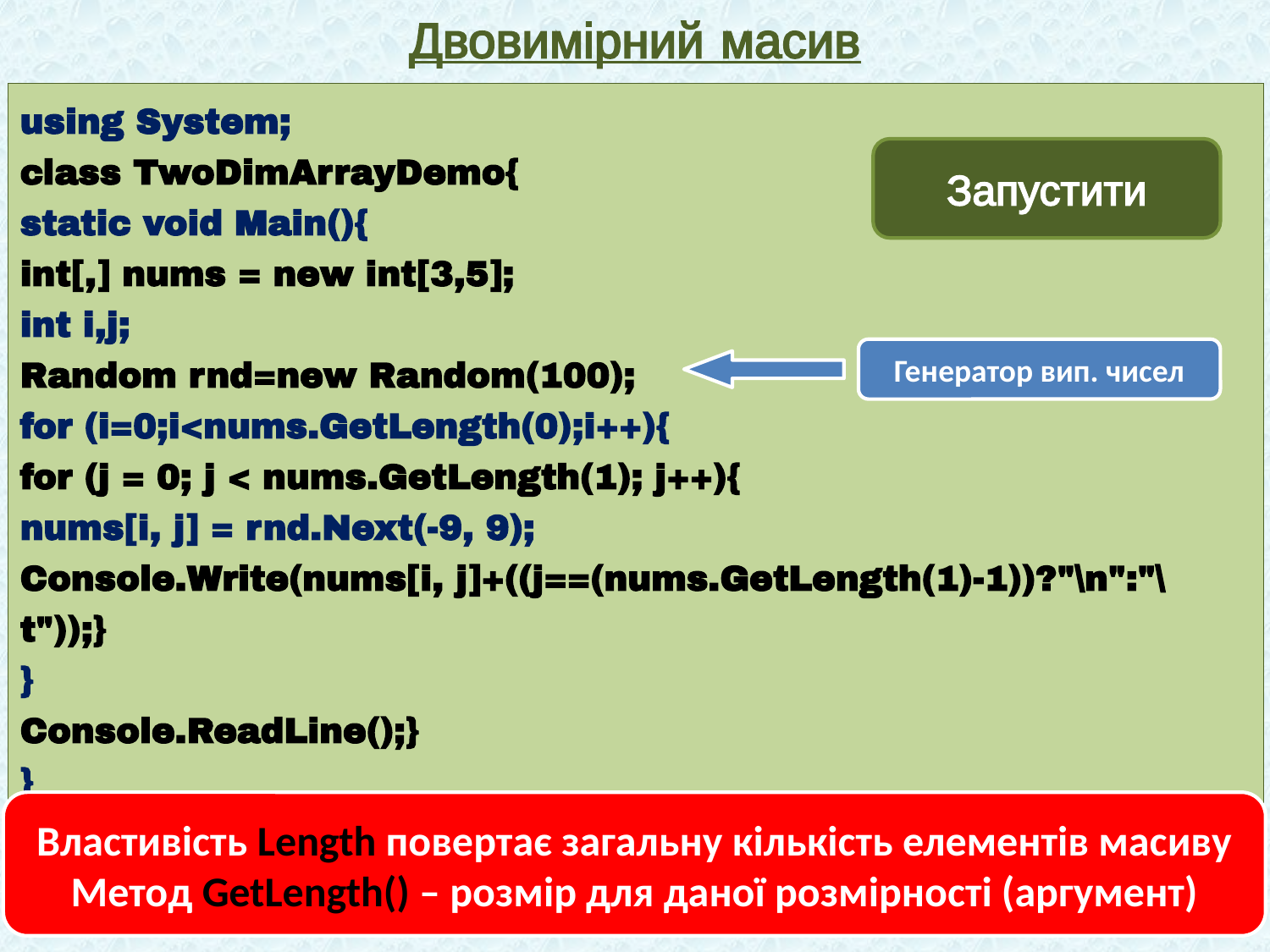

# Двовимірний масив
using System;
class TwoDimArrayDemo{
static void Main(){
int[,] nums = new int[3,5];
int i,j;
Random rnd=new Random(100);
for (i=0;i<nums.GetLength(0);i++){
for (j = 0; j < nums.GetLength(1); j++){
nums[i, j] = rnd.Next(-9, 9);
Console.Write(nums[i, j]+((j==(nums.GetLength(1)-1))?"\n":"\t"));}
}
Console.ReadLine();}
}
Запустити
Генератор вип. чисел

Властивість Length повертає загальну кількість елементів масиву
Метод GetLength() – розмір для даної розмірності (аргумент)